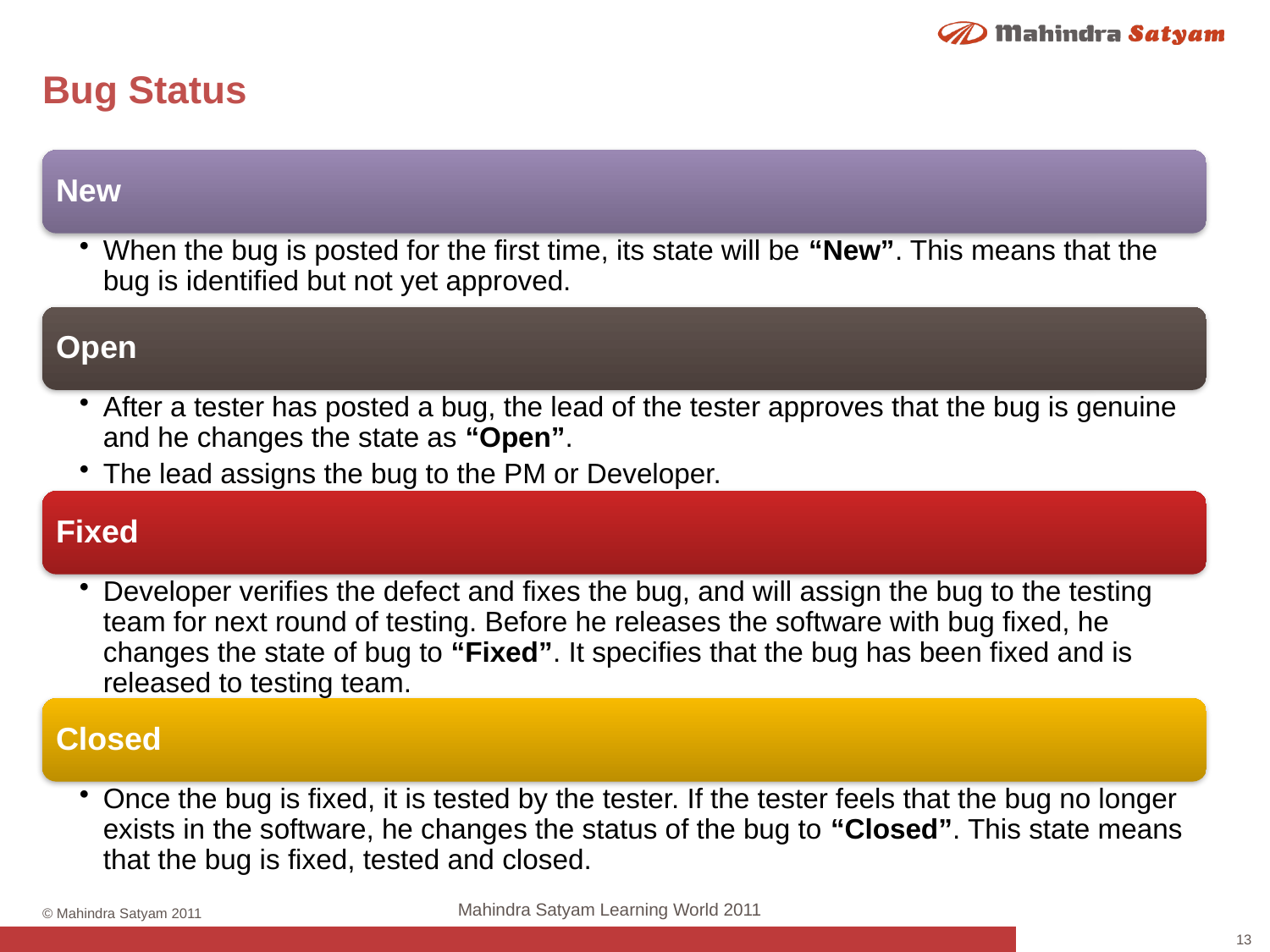

# Bug Status
New
When the bug is posted for the first time, its state will be “New”. This means that the bug is identified but not yet approved.
Open
After a tester has posted a bug, the lead of the tester approves that the bug is genuine and he changes the state as “Open”.
The lead assigns the bug to the PM or Developer.
Fixed
Developer verifies the defect and fixes the bug, and will assign the bug to the testing team for next round of testing. Before he releases the software with bug fixed, he changes the state of bug to “Fixed”. It specifies that the bug has been fixed and is released to testing team.
Closed
Once the bug is fixed, it is tested by the tester. If the tester feels that the bug no longer exists in the software, he changes the status of the bug to “Closed”. This state means that the bug is fixed, tested and closed.